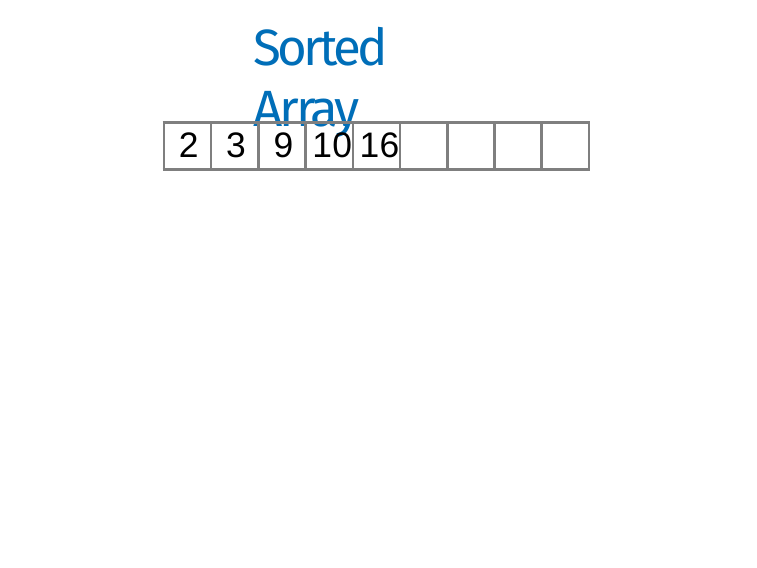

# Sorted Array
| 2 | 3 | 9 | 10 | 16 |  |  |  |  |
| --- | --- | --- | --- | --- | --- | --- | --- | --- |